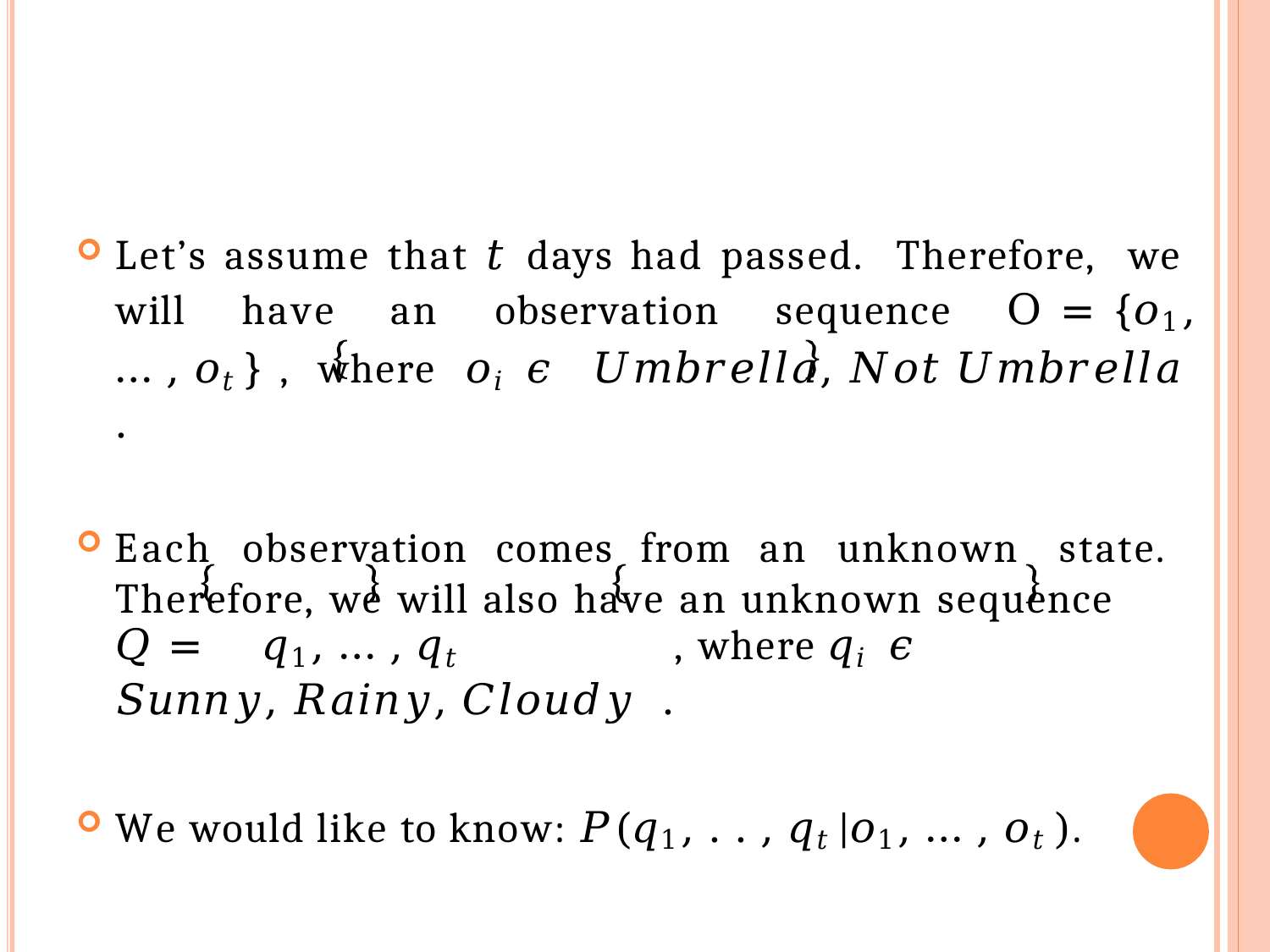

Let’s assume that 𝑡 days had passed.  Therefore,  we  will    have    an    observation    sequence    O = {𝑜1, … , 𝑜𝑡} ,  where   𝑜𝑖  𝜖   𝑈𝑚𝑏𝑟𝑒𝑙𝑙𝑎, 𝑁𝑜𝑡 𝑈𝑚𝑏𝑟𝑒𝑙𝑙𝑎  .

Each observation comes from an unknown state.  Therefore, we will also have an unknown sequence
𝑄 =	𝑞1, … , 𝑞𝑡	, where 𝑞𝑖  𝜖	𝑆𝑢𝑛𝑛𝑦, 𝑅𝑎𝑖𝑛𝑦, 𝐶𝑙𝑜𝑢𝑑𝑦  .

We would like to know: 𝑃(𝑞1, . . , 𝑞𝑡|𝑜1, … , 𝑜𝑡).